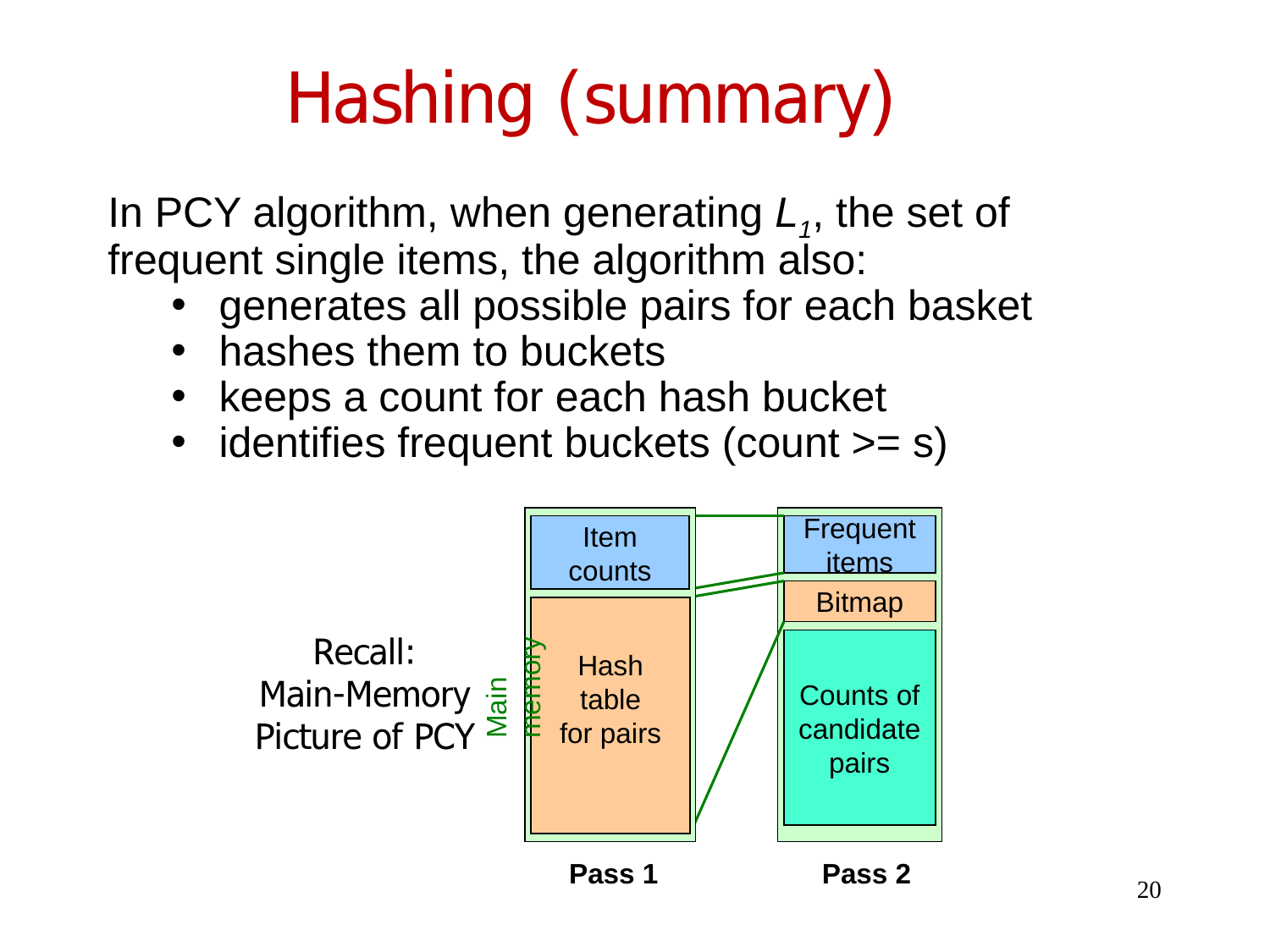

# Hashing (summary)
In PCY algorithm, when generating L1, the set of frequent single items, the algorithm also:
generates all possible pairs for each basket
hashes them to buckets
keeps a count for each hash bucket
identifies frequent buckets (count >= s)
Hash
table
Item counts
Hash table
for pairs
Main memory
Pass 1

Frequent items
Bitmap
Counts of
candidate
pairs
Pass 2
Recall:
Main-Memory Picture of PCY
20